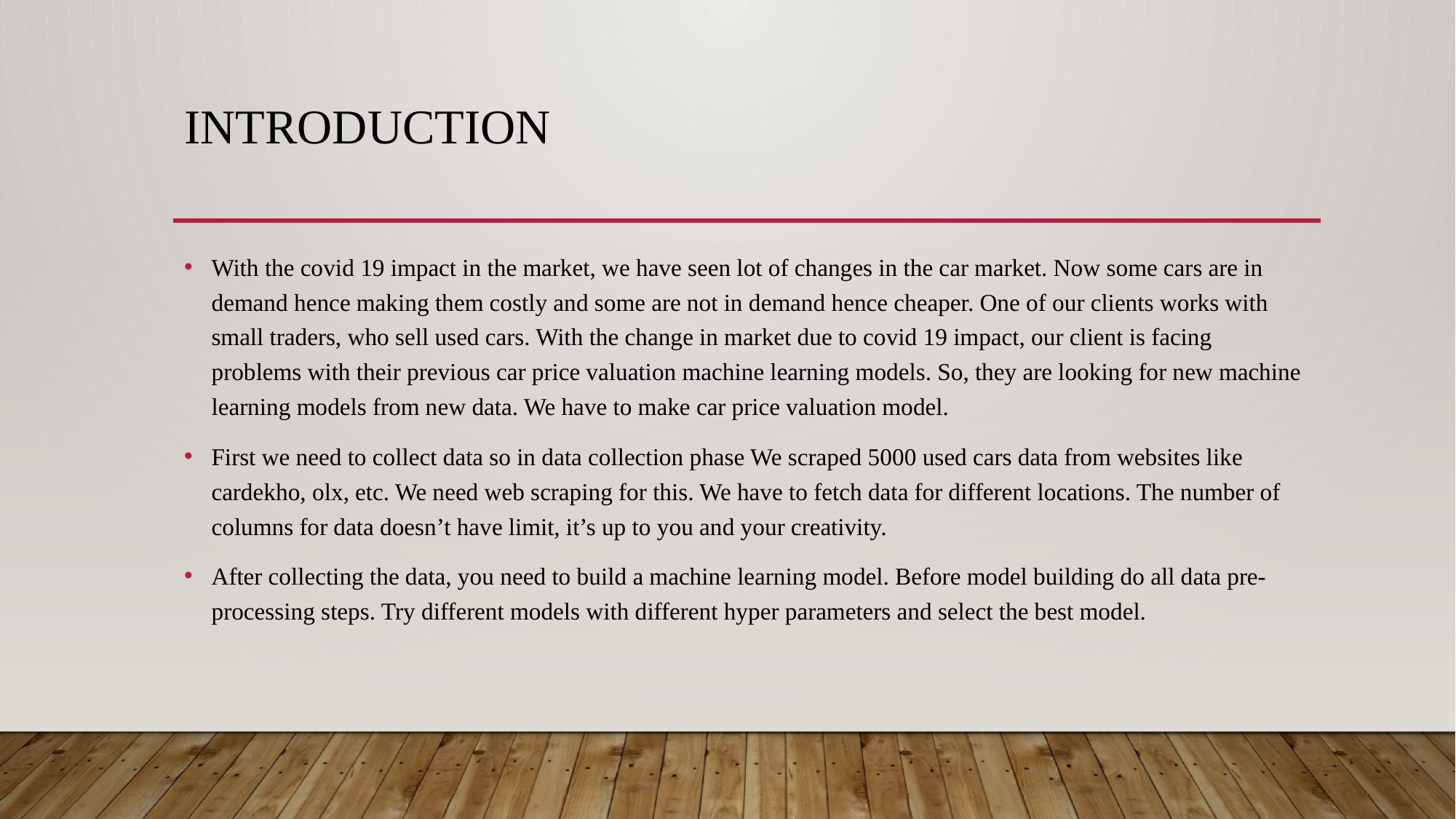

# INTRODUCTION
With the covid 19 impact in the market, we have seen lot of changes in the car market. Now some cars are in demand hence making them costly and some are not in demand hence cheaper. One of our clients works with small traders, who sell used cars. With the change in market due to covid 19 impact, our client is facing problems with their previous car price valuation machine learning models. So, they are looking for new machine learning models from new data. We have to make car price valuation model.
First we need to collect data so in data collection phase We scraped 5000 used cars data from websites like cardekho, olx, etc. We need web scraping for this. We have to fetch data for different locations. The number of columns for data doesn’t have limit, it’s up to you and your creativity.
After collecting the data, you need to build a machine learning model. Before model building do all data pre-processing steps. Try different models with different hyper parameters and select the best model.